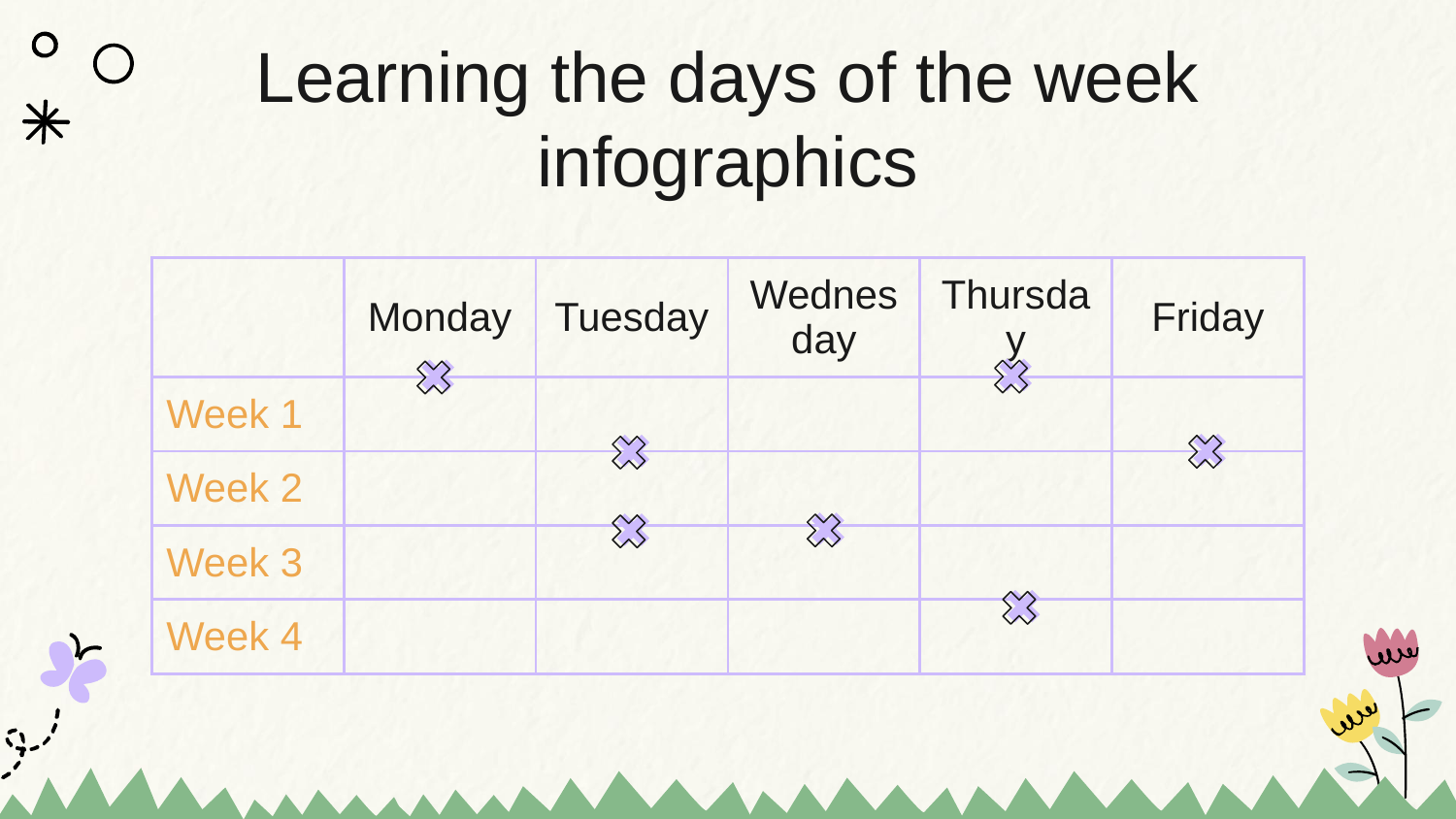

# Learning the days of the week infographics
|  | Monday | Tuesday | Wednesday | Thursday | Friday |
| --- | --- | --- | --- | --- | --- |
| Week 1 |  |  |  |  |  |
| Week 2 |  |  |  |  |  |
| Week 3 |  |  |  |  |  |
| Week 4 |  |  |  |  |  |